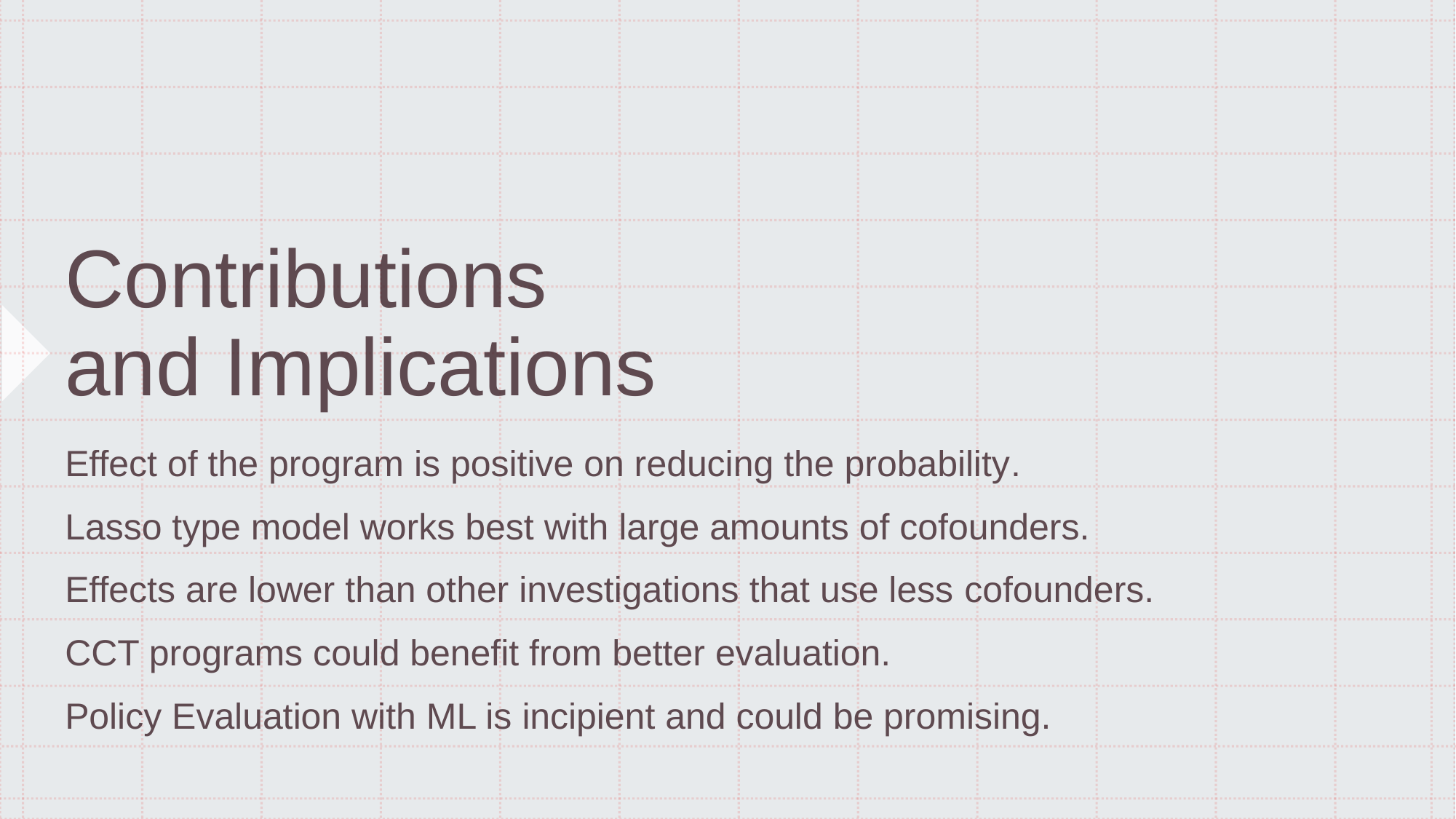

# Contributions and Implications

Effect of the program is positive on reducing the probability.
Lasso type model works best with large amounts of cofounders.
Effects are lower than other investigations that use less cofounders.
CCT programs could benefit from better evaluation.
Policy Evaluation with ML is incipient and could be promising.